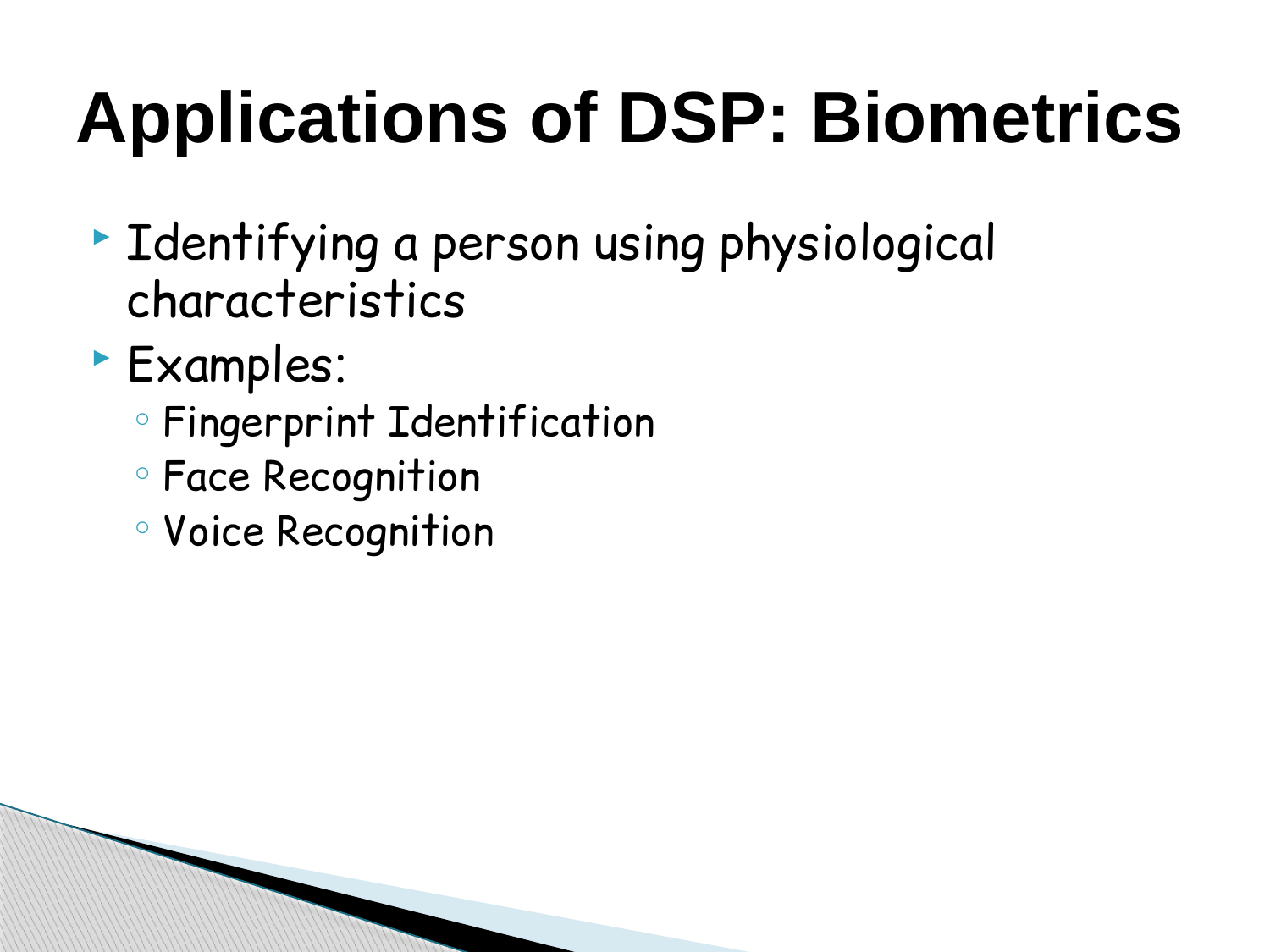

# Applications of DSP: Biometrics
Identifying a person using physiological characteristics
Examples:
Fingerprint Identification
Face Recognition
Voice Recognition